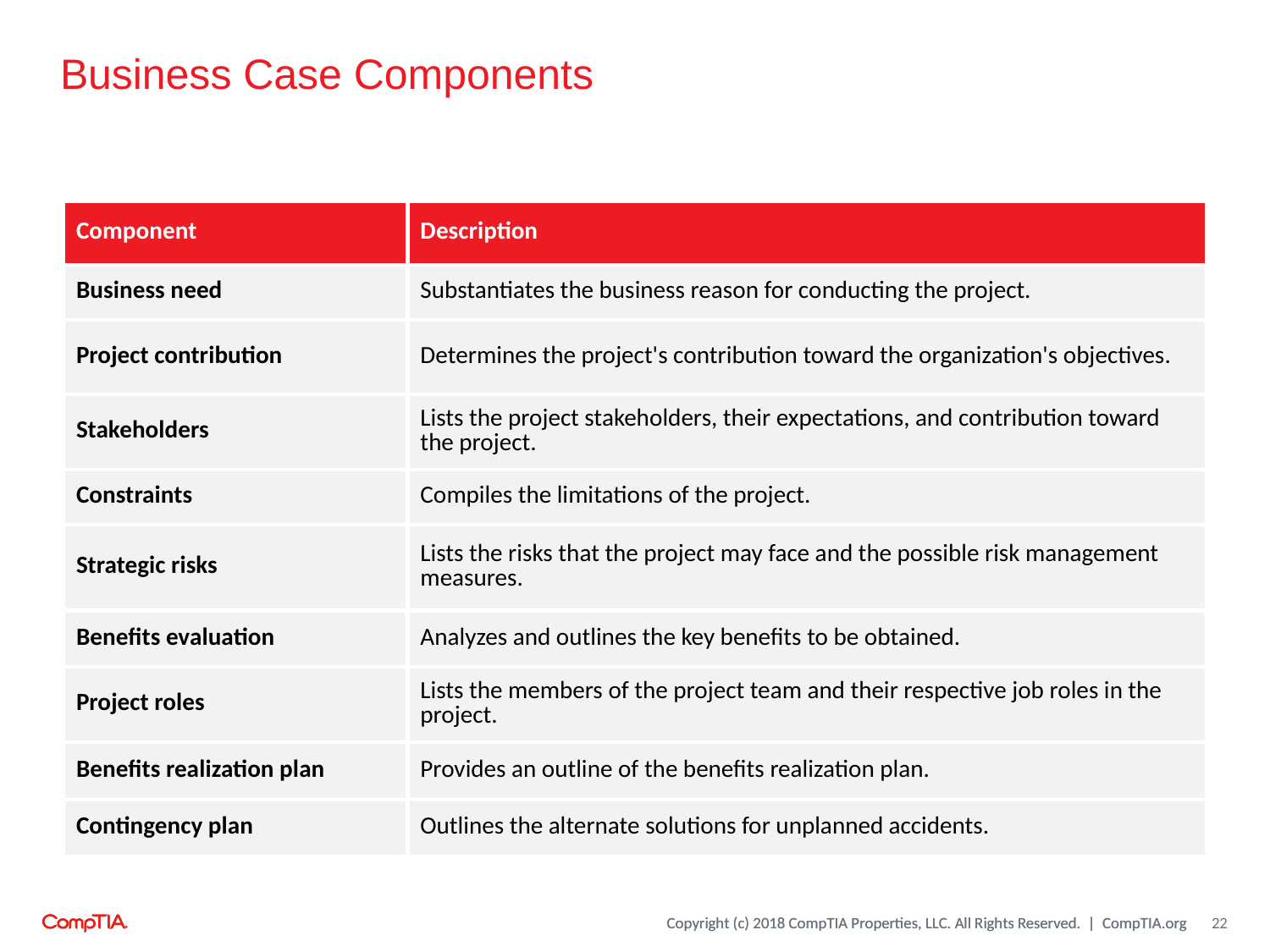

# Business Case Components
| Component | Description |
| --- | --- |
| Business need | Substantiates the business reason for conducting the project. |
| Project contribution | Determines the project's contribution toward the organization's objectives. |
| Stakeholders | Lists the project stakeholders, their expectations, and contribution toward the project. |
| Constraints | Compiles the limitations of the project. |
| Strategic risks | Lists the risks that the project may face and the possible risk management measures. |
| Benefits evaluation | Analyzes and outlines the key benefits to be obtained. |
| Project roles | Lists the members of the project team and their respective job roles in the project. |
| Benefits realization plan | Provides an outline of the benefits realization plan. |
| Contingency plan | Outlines the alternate solutions for unplanned accidents. |
22